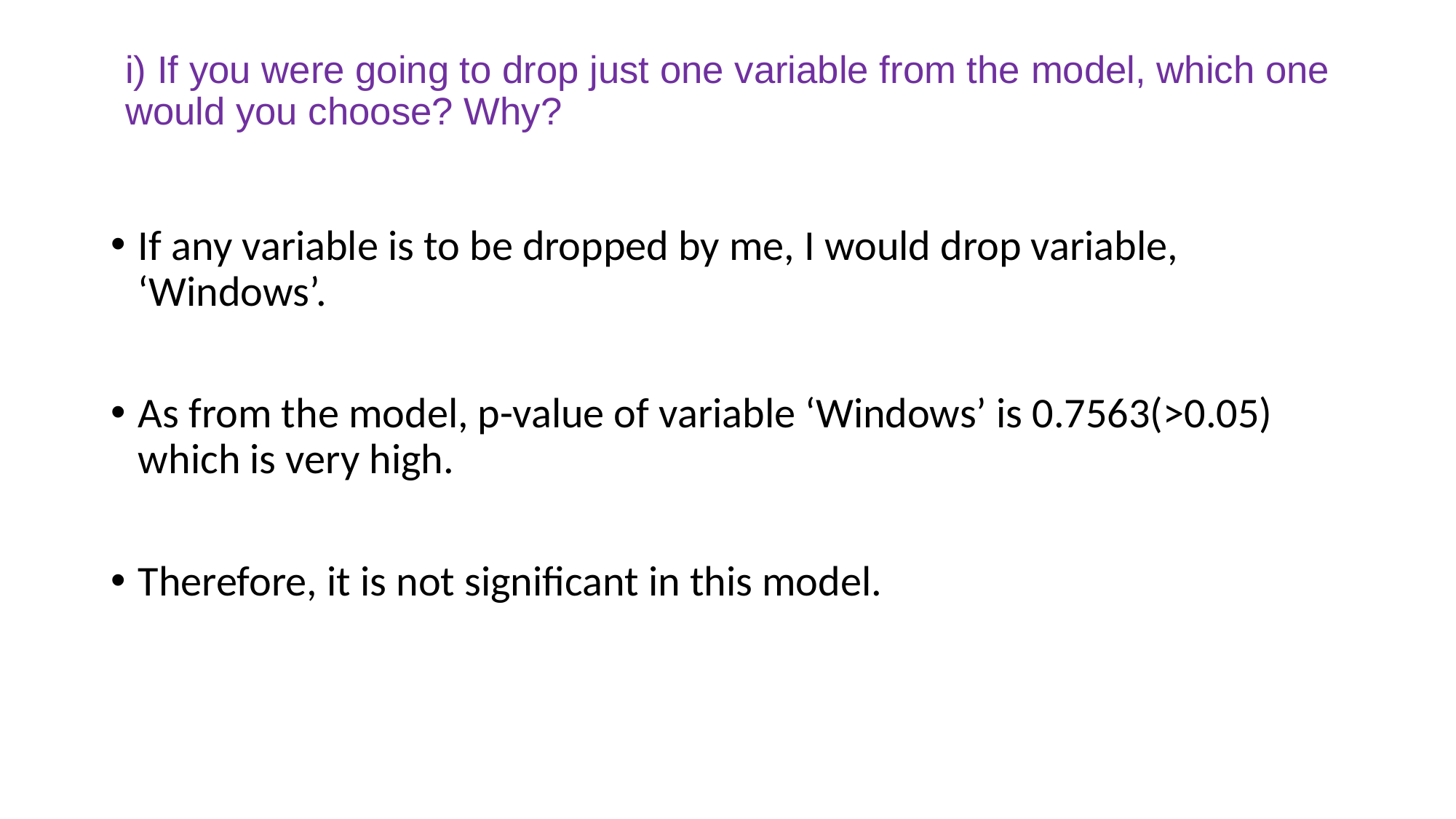

# i) If you were going to drop just one variable from the model, which one would you choose? Why?
If any variable is to be dropped by me, I would drop variable, ‘Windows’.

As from the model, p-value of variable ‘Windows’ is 0.7563(>0.05) which is very high.

Therefore, it is not significant in this model.